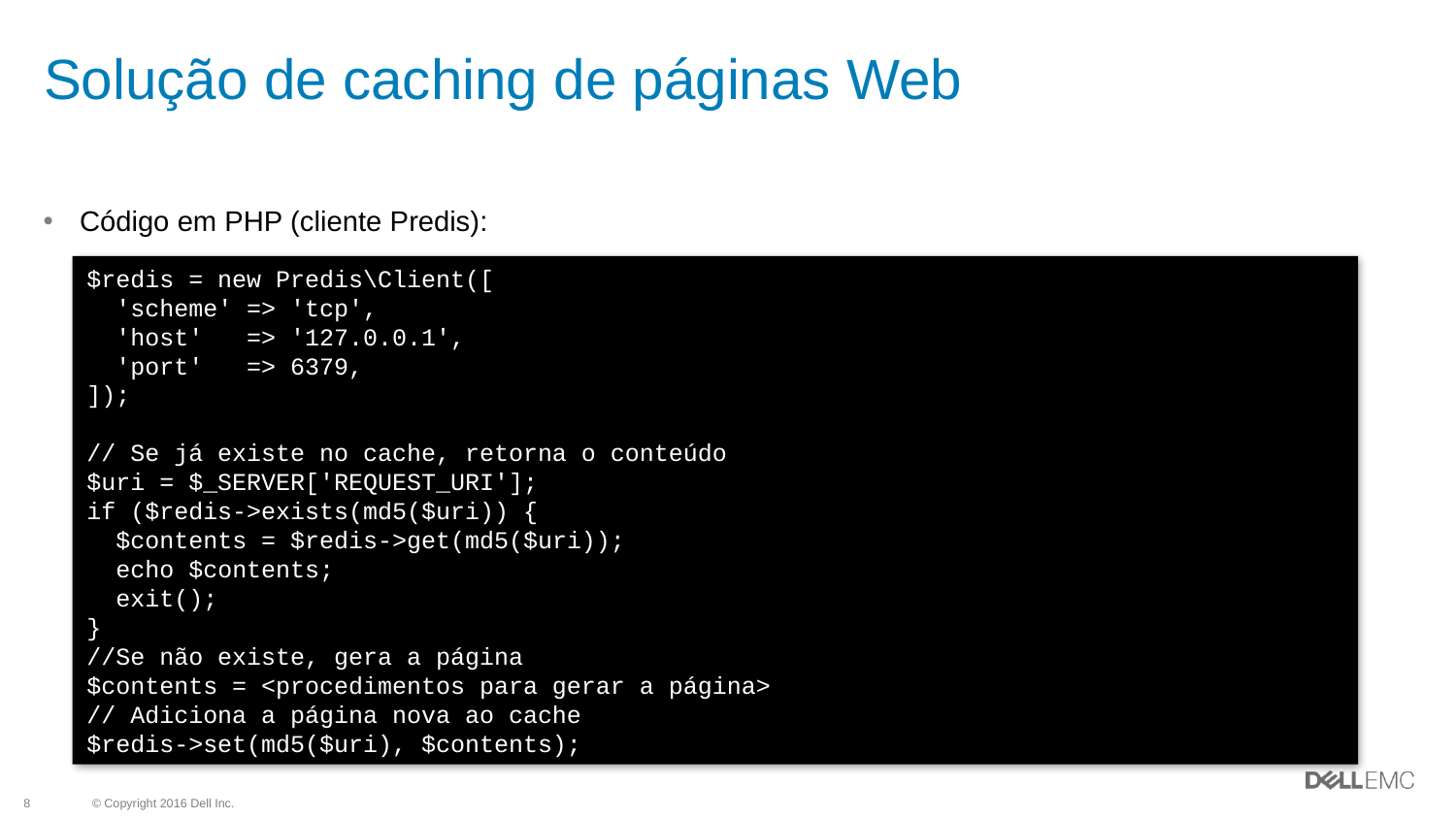

# Solução de caching de páginas Web
Código em PHP (cliente Predis):

$redis = new Predis\Client([
  'scheme' => 'tcp',
  'host'   => '127.0.0.1',
  'port'   => 6379,
]);

// Se já existe no cache, retorna o conteúdo
$uri = $_SERVER['REQUEST_URI'];
if ($redis->exists(md5($uri)) {
  $contents = $redis->get(md5($uri));
  echo $contents;
  exit();
}
//Se não existe, gera a página
$contents = <procedimentos para gerar a página>
// Adiciona a página nova ao cache
$redis->set(md5($uri), $contents);